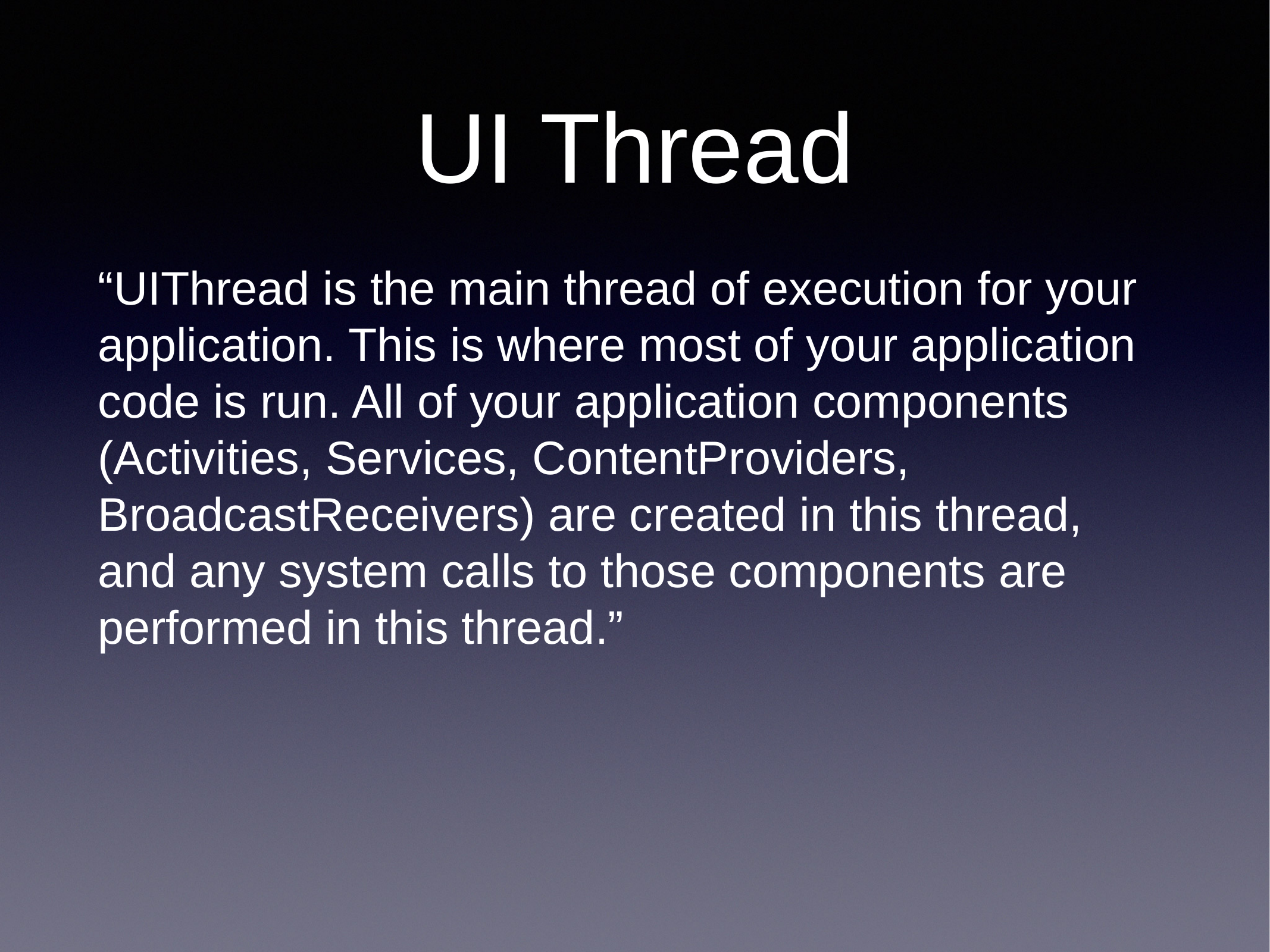

# UI Thread
“UIThread is the main thread of execution for your application. This is where most of your application code is run. All of your application components (Activities, Services, ContentProviders, BroadcastReceivers) are created in this thread, and any system calls to those components are performed in this thread.”